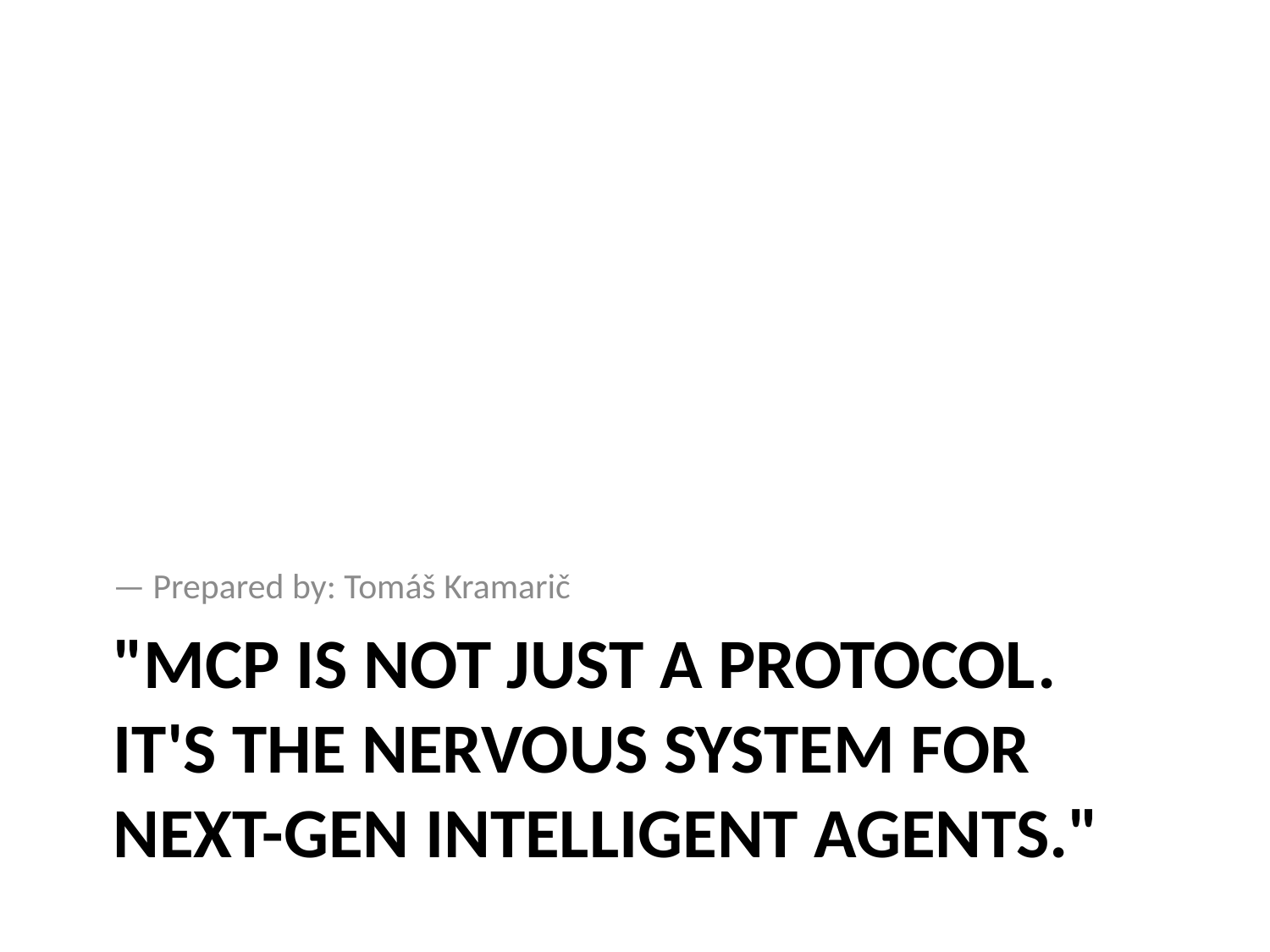

— Prepared by: Tomáš Kramarič
# "MCP is not just a protocol. It's the nervous system for next-gen intelligent agents."